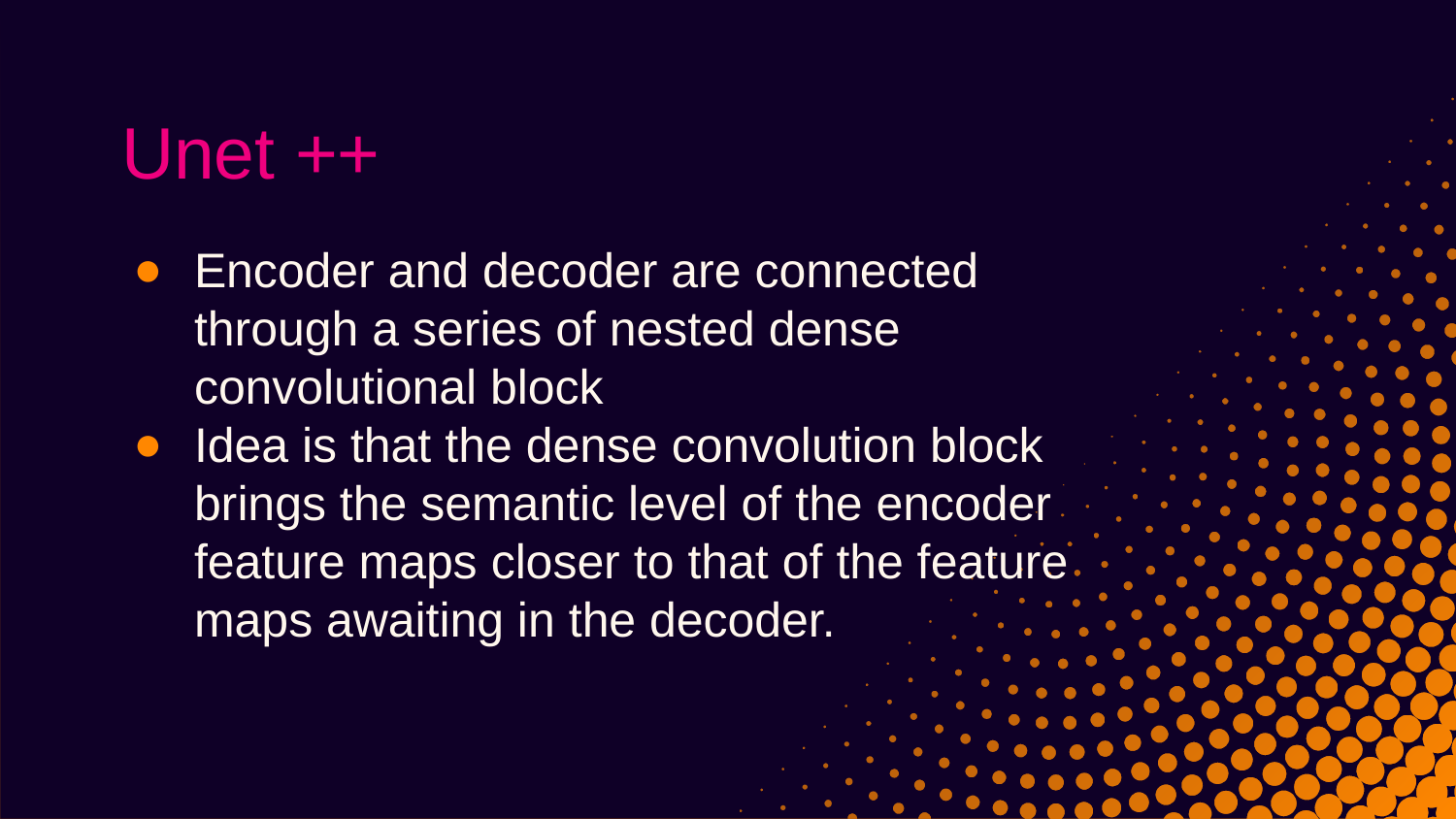

# Unet ++
Encoder and decoder are connected through a series of nested dense convolutional block
Idea is that the dense convolution block brings the semantic level of the encoder feature maps closer to that of the feature maps awaiting in the decoder.